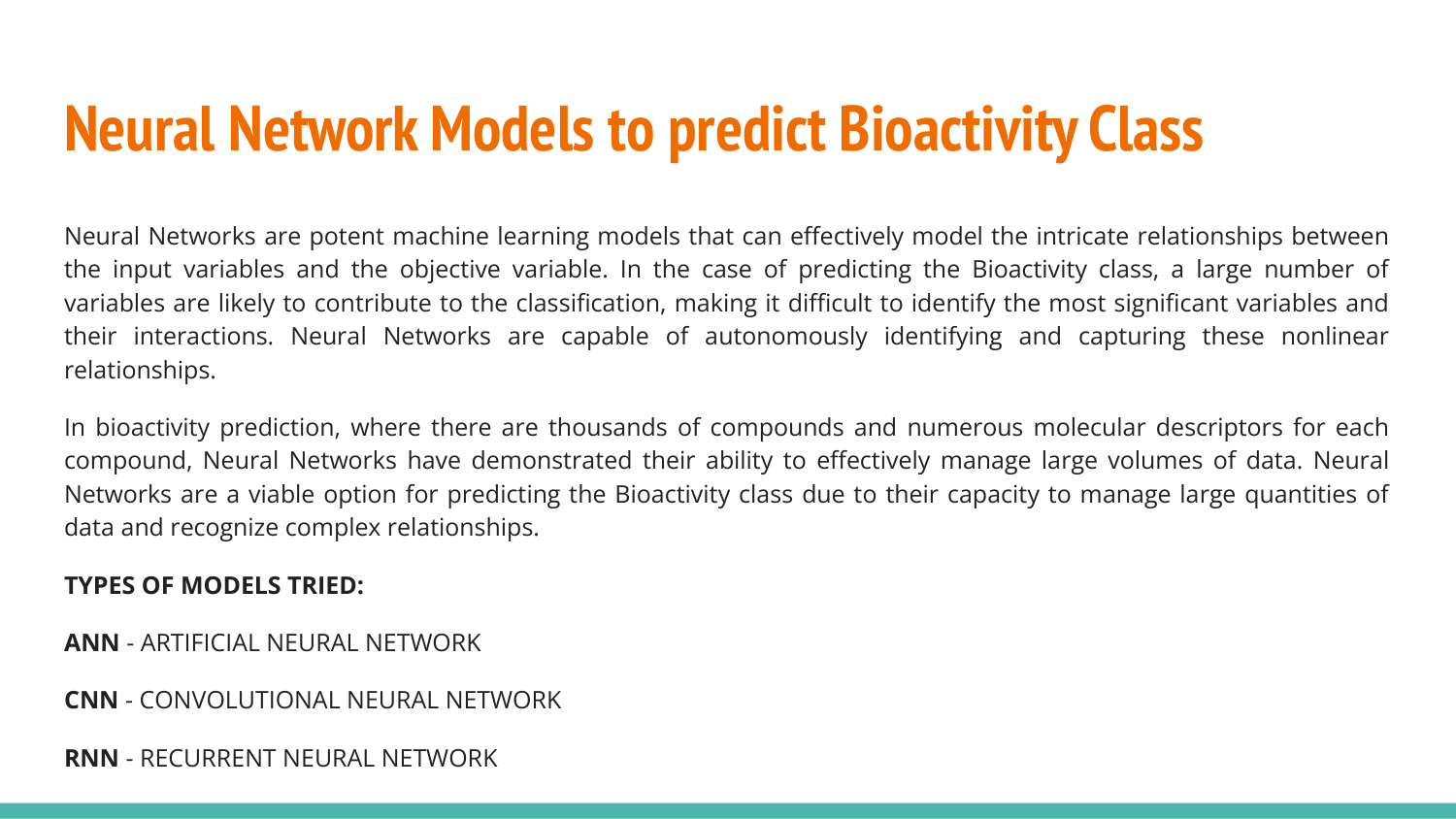

# Neural Network Models to predict Bioactivity Class
Neural Networks are potent machine learning models that can effectively model the intricate relationships between the input variables and the objective variable. In the case of predicting the Bioactivity class, a large number of variables are likely to contribute to the classification, making it difficult to identify the most significant variables and their interactions. Neural Networks are capable of autonomously identifying and capturing these nonlinear relationships.
In bioactivity prediction, where there are thousands of compounds and numerous molecular descriptors for each compound, Neural Networks have demonstrated their ability to effectively manage large volumes of data. Neural Networks are a viable option for predicting the Bioactivity class due to their capacity to manage large quantities of data and recognize complex relationships.
TYPES OF MODELS TRIED:
ANN - ARTIFICIAL NEURAL NETWORK
CNN - CONVOLUTIONAL NEURAL NETWORK
RNN - RECURRENT NEURAL NETWORK